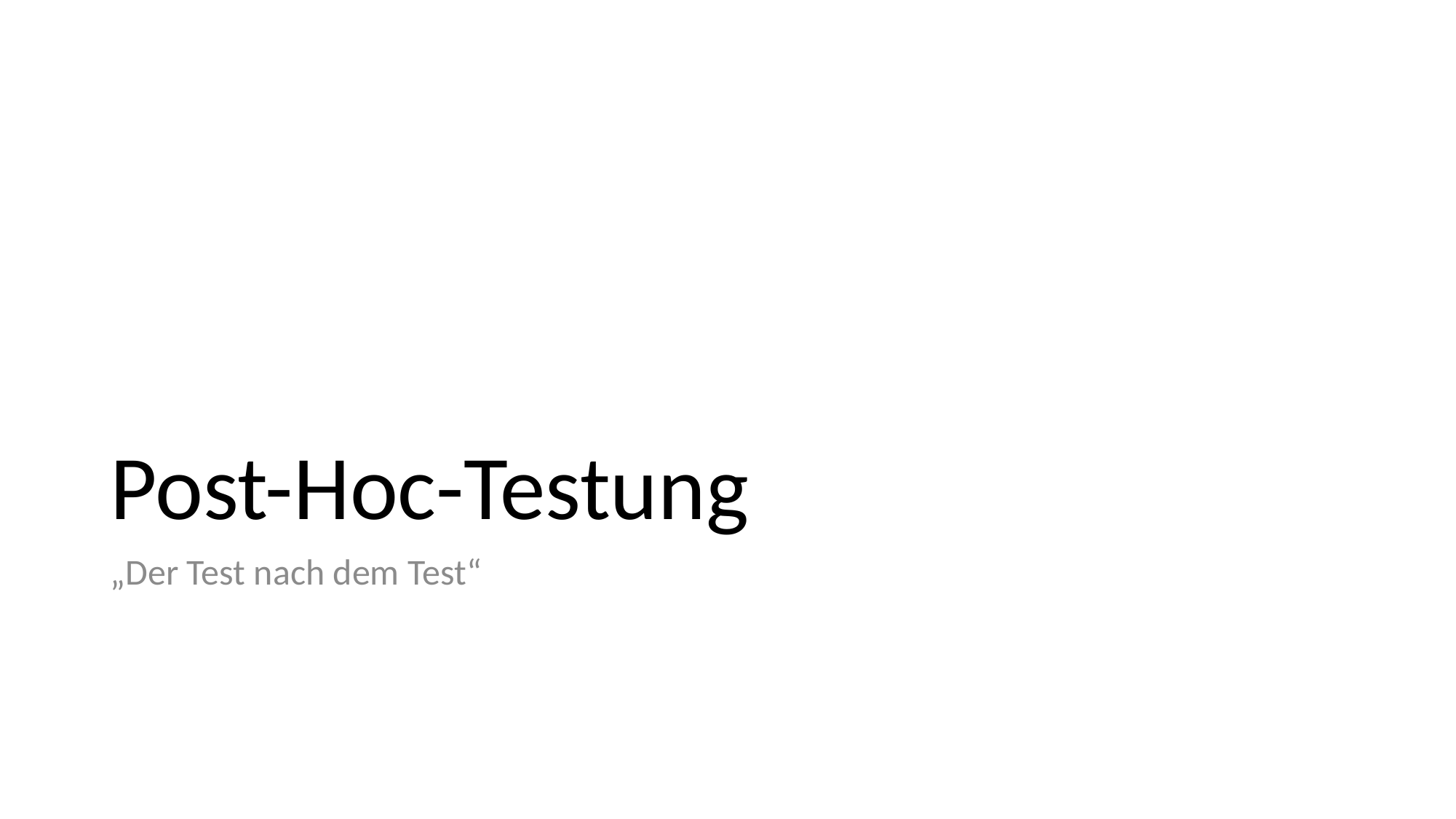

# Post-Hoc-Testung
„Der Test nach dem Test“